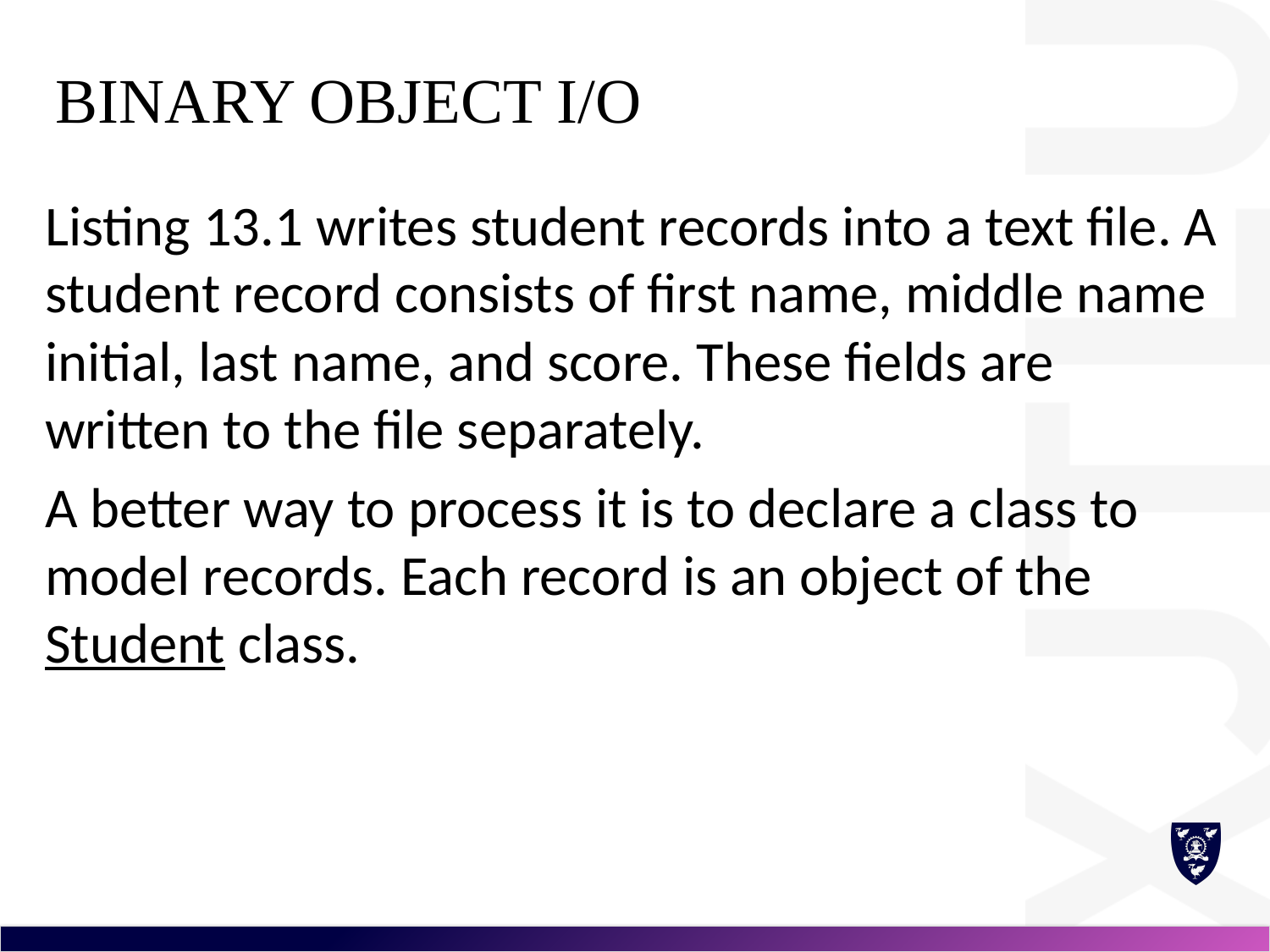

# Binary Object I/O
Listing 13.1 writes student records into a text file. A student record consists of first name, middle name initial, last name, and score. These fields are written to the file separately.
A better way to process it is to declare a class to model records. Each record is an object of the Student class.

47